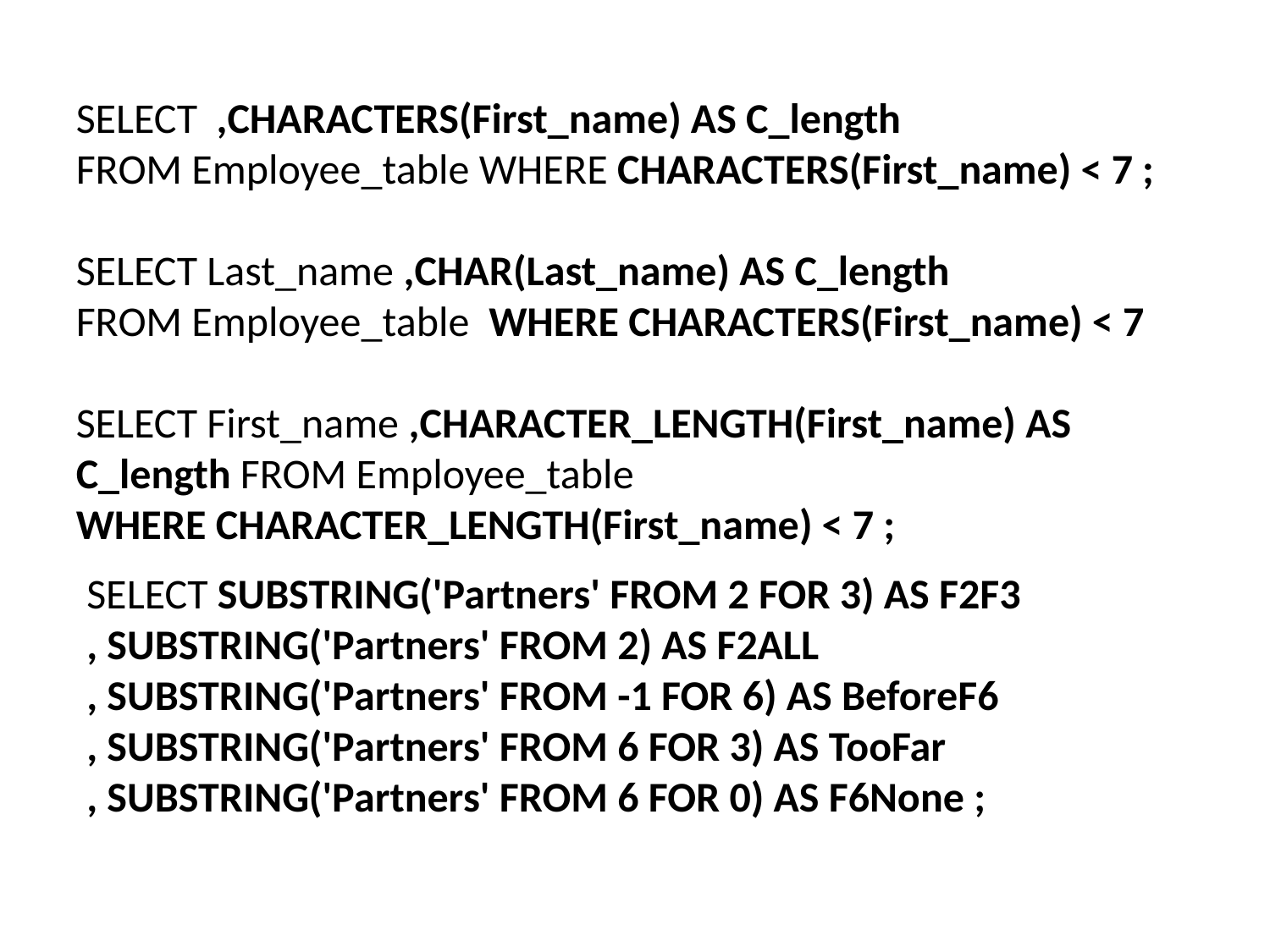

SELECT  ,CHARACTERS(First_name) AS C_length
FROM Employee_table WHERE CHARACTERS(First_name) < 7 ;

SELECT Last_name ,CHAR(Last_name) AS C_length
FROM Employee_table  WHERE CHARACTERS(First_name) < 7

SELECT First_name ,CHARACTER_LENGTH(First_name) AS C_length FROM Employee_table
WHERE CHARACTER_LENGTH(First_name) < 7 ;
SELECT SUBSTRING('Partners' FROM 2 FOR 3) AS F2F3
, SUBSTRING('Partners' FROM 2) AS F2ALL
, SUBSTRING('Partners' FROM -1 FOR 6) AS BeforeF6
, SUBSTRING('Partners' FROM 6 FOR 3) AS TooFar
, SUBSTRING('Partners' FROM 6 FOR 0) AS F6None ;